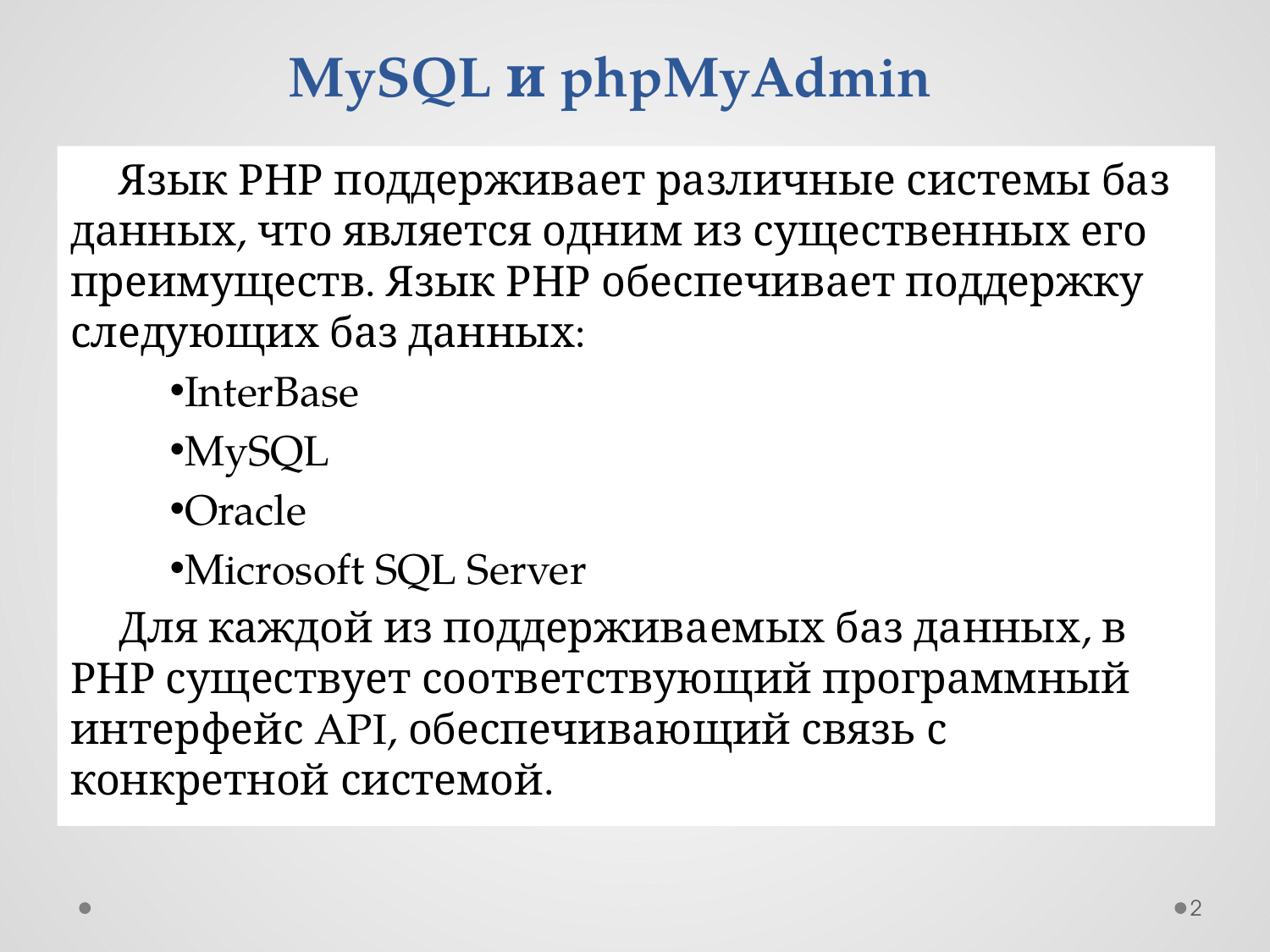

# MySQL и phpMyAdmin
Язык РНР поддерживает различные системы баз данных, что является одним из существенных его преимуществ. Язык РНР обеспечивает поддержку следующих баз данных:
InterBase
MySQL
Oracle
Microsoft SQL Server
Для каждой из поддерживаемых баз данных, в РНР существует соответствующий программный интерфейс API, обеспечивающий связь с конкретной системой.
2